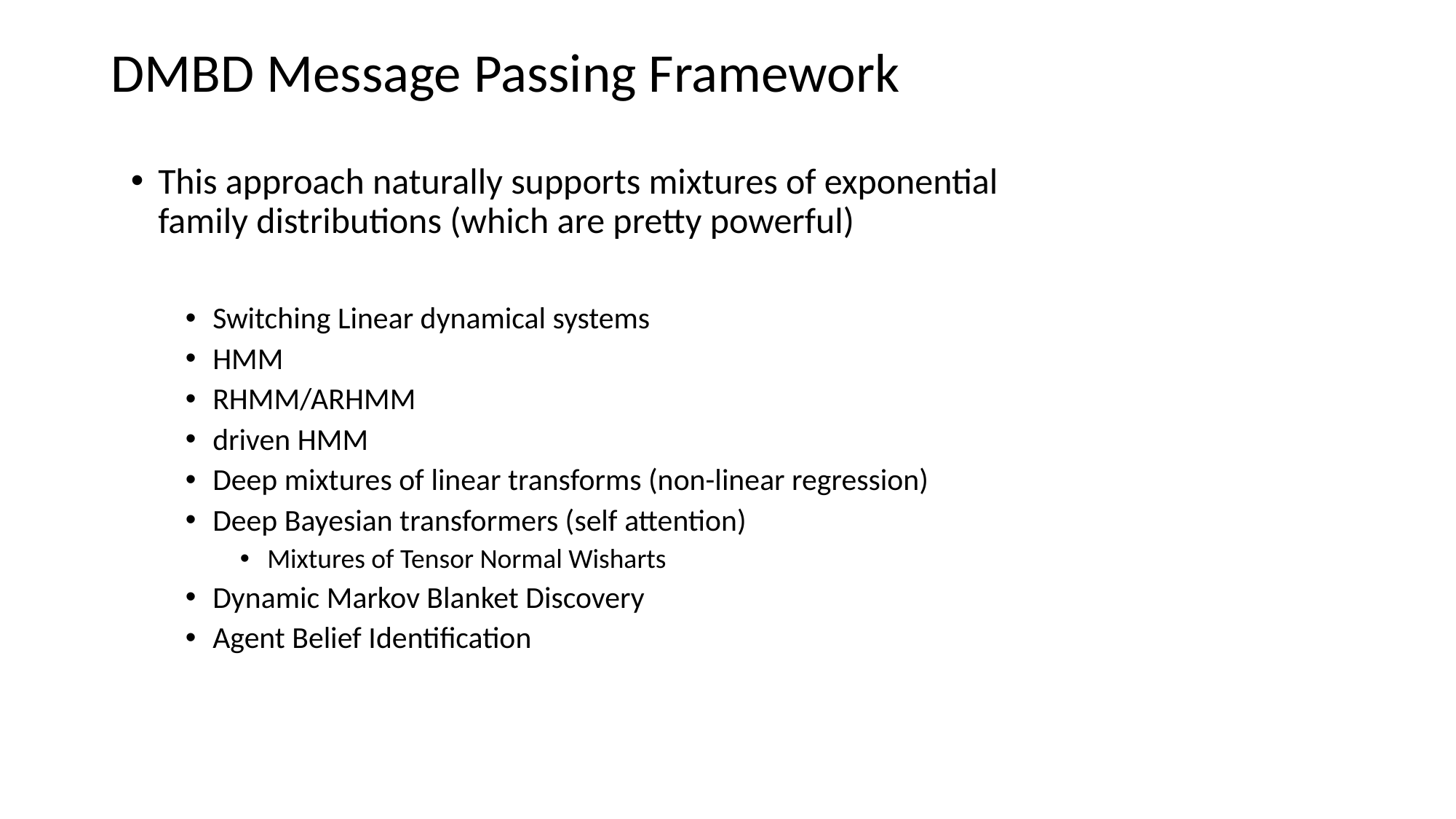

# DMBD Message Passing Framework

This approach naturally supports mixtures of exponential family distributions (which are pretty powerful)

Switching Linear dynamical systems
HMM
RHMM/ARHMM
driven HMM
Deep mixtures of linear transforms (non-linear regression)
Deep Bayesian transformers (self attention)
Mixtures of Tensor Normal Wisharts
Dynamic Markov Blanket Discovery
Agent Belief Identification